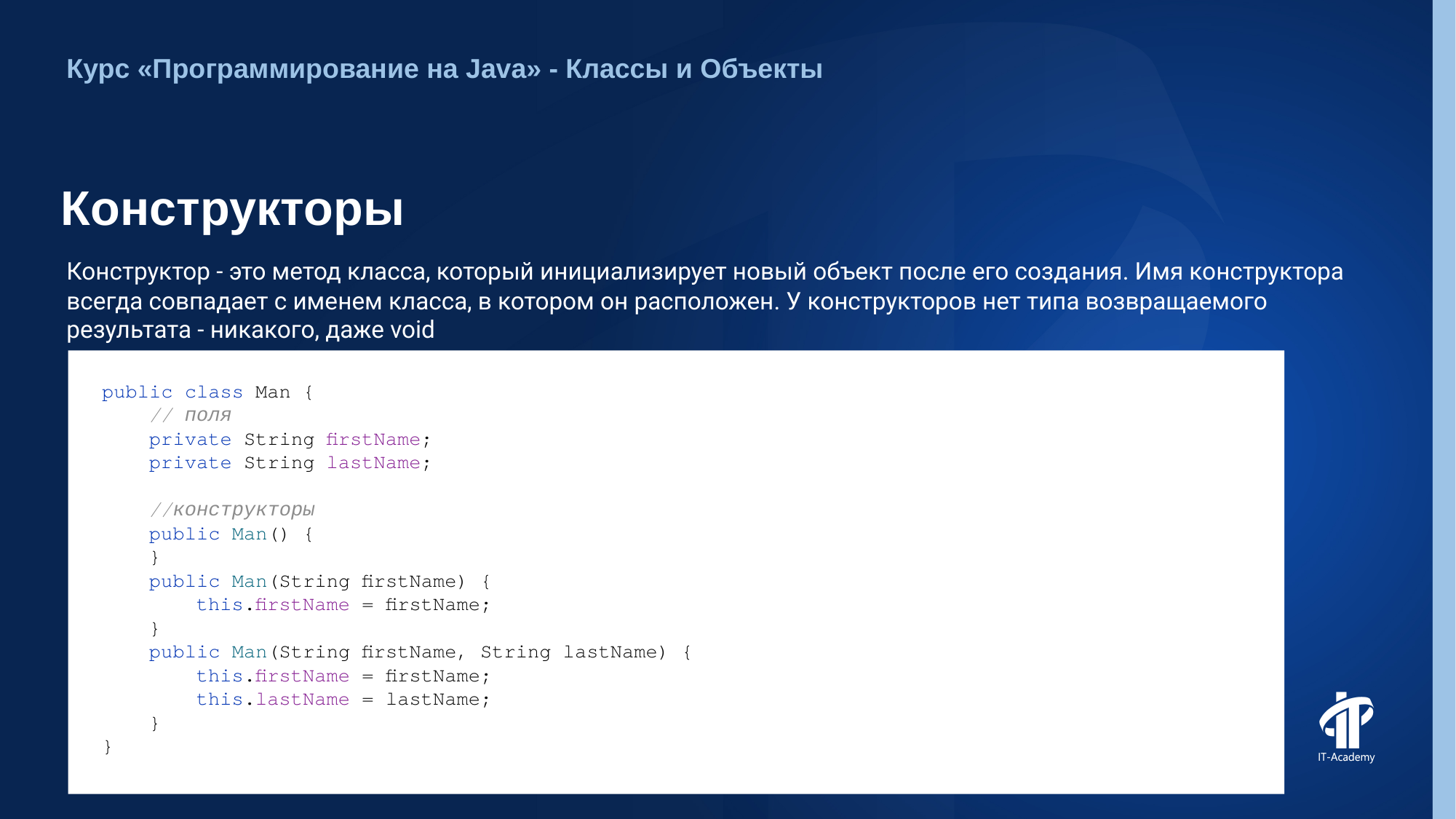

Курс «Программирование на Java» - Классы и Объекты
# Конструкторы
Конструктор - это метод класса, который инициализирует новый объект после его создания. Имя конструктора всегда совпадает с именем класса, в котором он расположен. У конструкторов нет типа возвращаемого результата - никакого, даже void

public class Man {
    // поля
    private String firstName;
    private String lastName;

    //конструкторы
    public Man() {
    }
    public Man(String firstName) {
        this.firstName = firstName;
    }
    public Man(String firstName, String lastName) {
        this.firstName = firstName;
        this.lastName = lastName;
    }
}